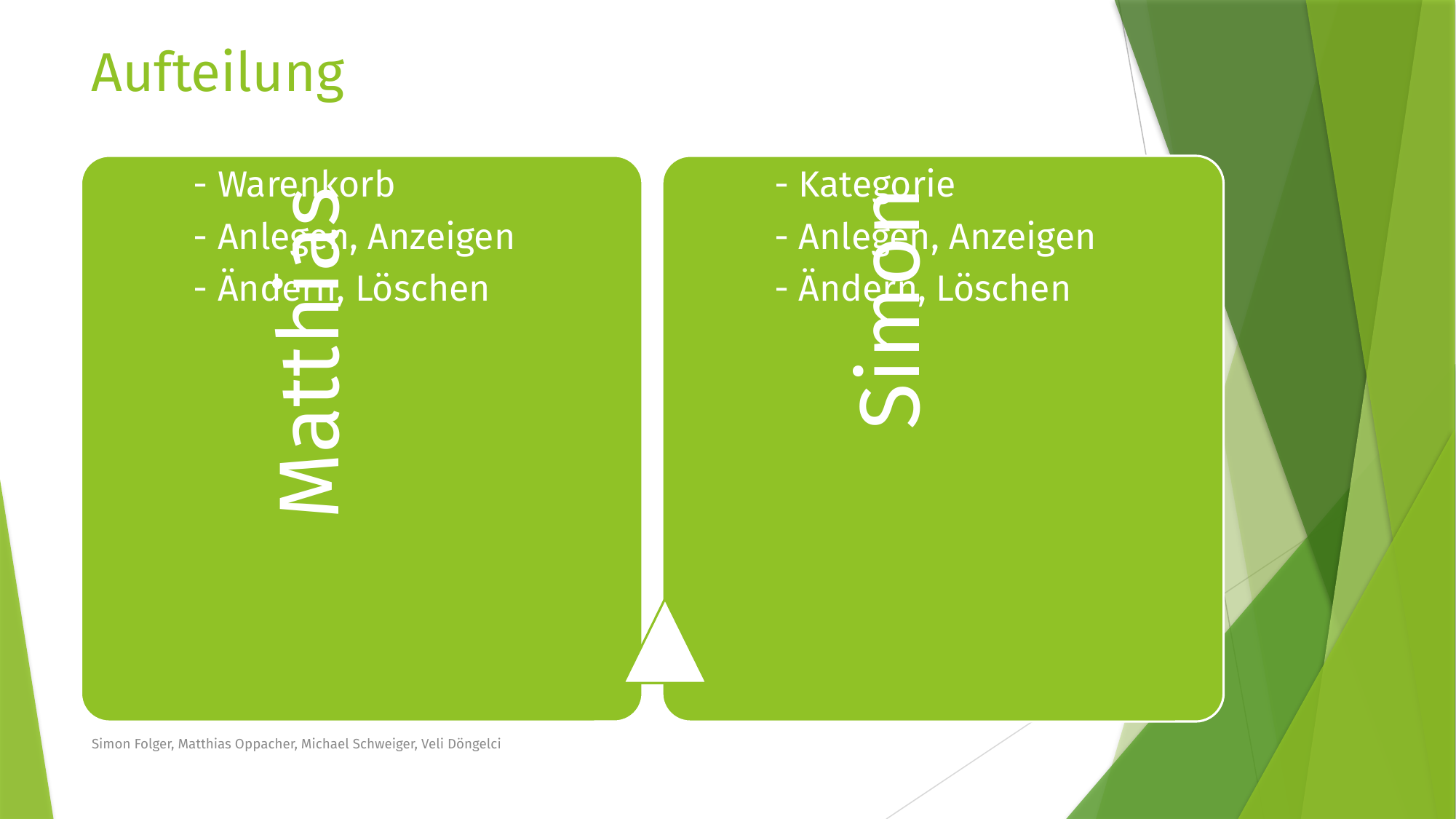

# Aufteilung
Matthias
- Warenkorb
- Anlegen, Anzeigen
- Ändern, Löschen
Simon
- Kategorie
- Anlegen, Anzeigen
- Ändern, Löschen
Simon Folger, Matthias Oppacher, Michael Schweiger, Veli Döngelci